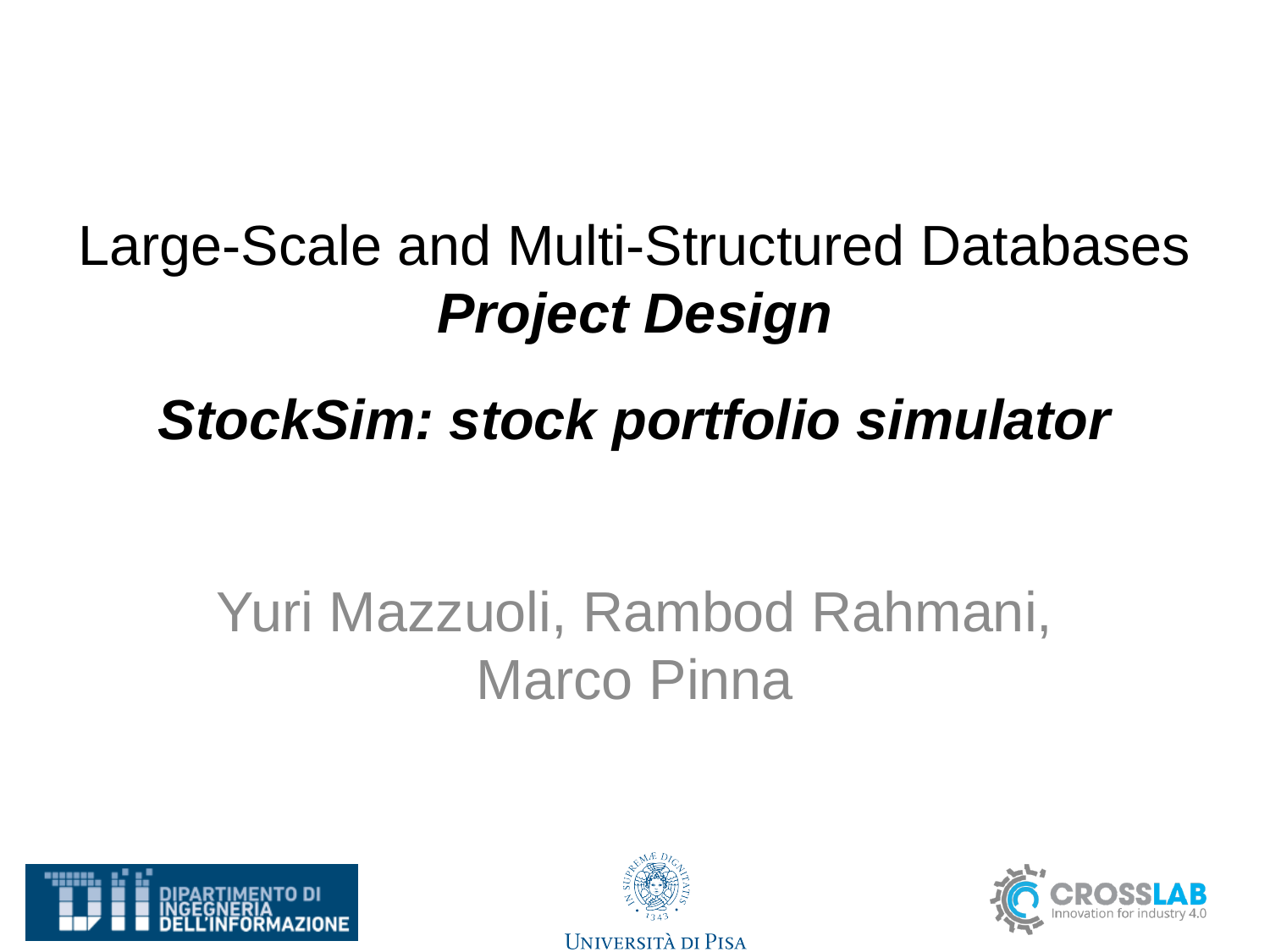

Large-Scale and Multi-Structured Databases
Project Design
StockSim: stock portfolio simulator
Yuri Mazzuoli, Rambod Rahmani, Marco Pinna